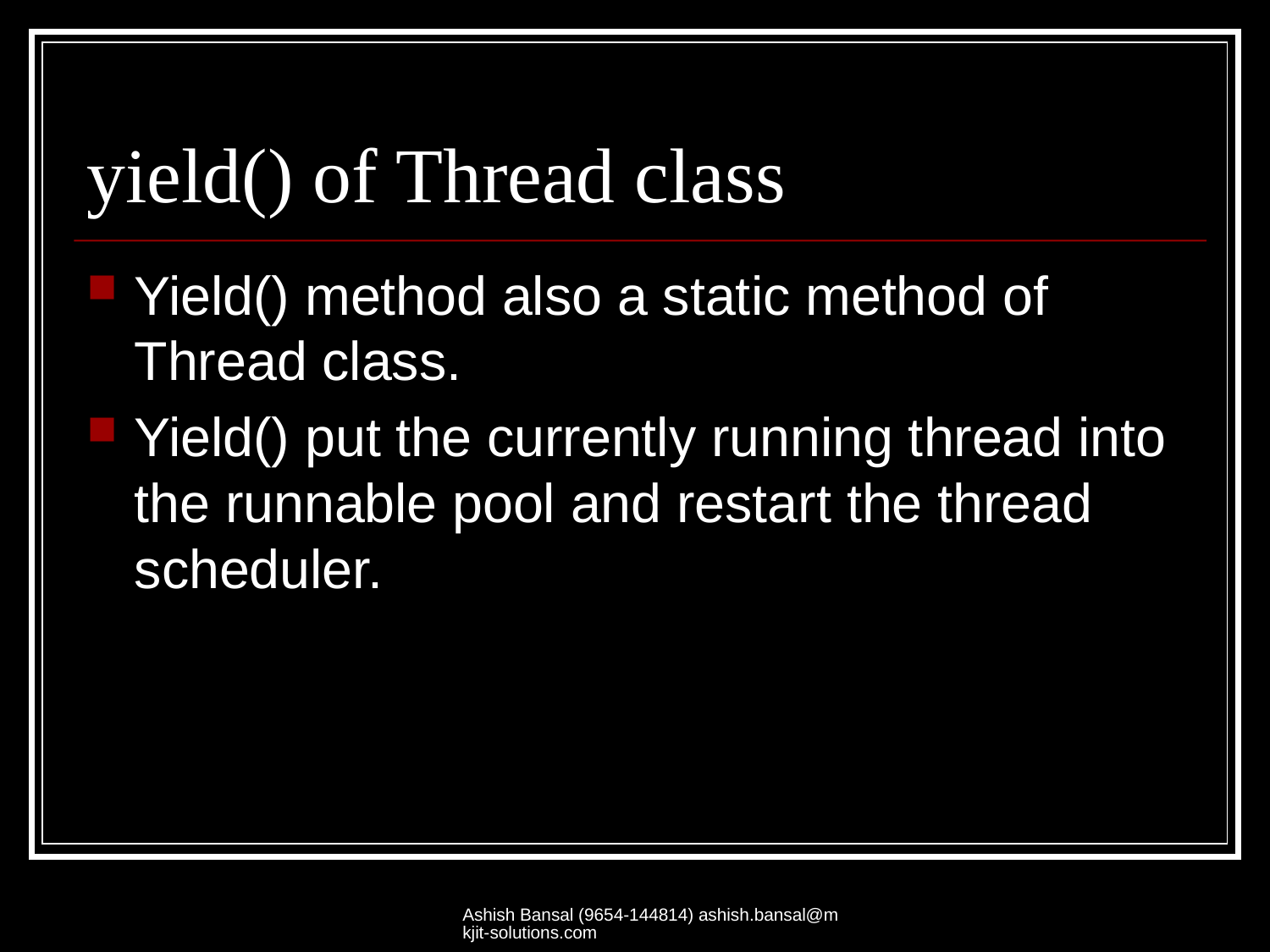

# yield() of Thread class
Yield() method also a static method of Thread class.
Yield() put the currently running thread into the runnable pool and restart the thread scheduler.
Ashish Bansal (9654-144814) ashish.bansal@mkjit-solutions.com